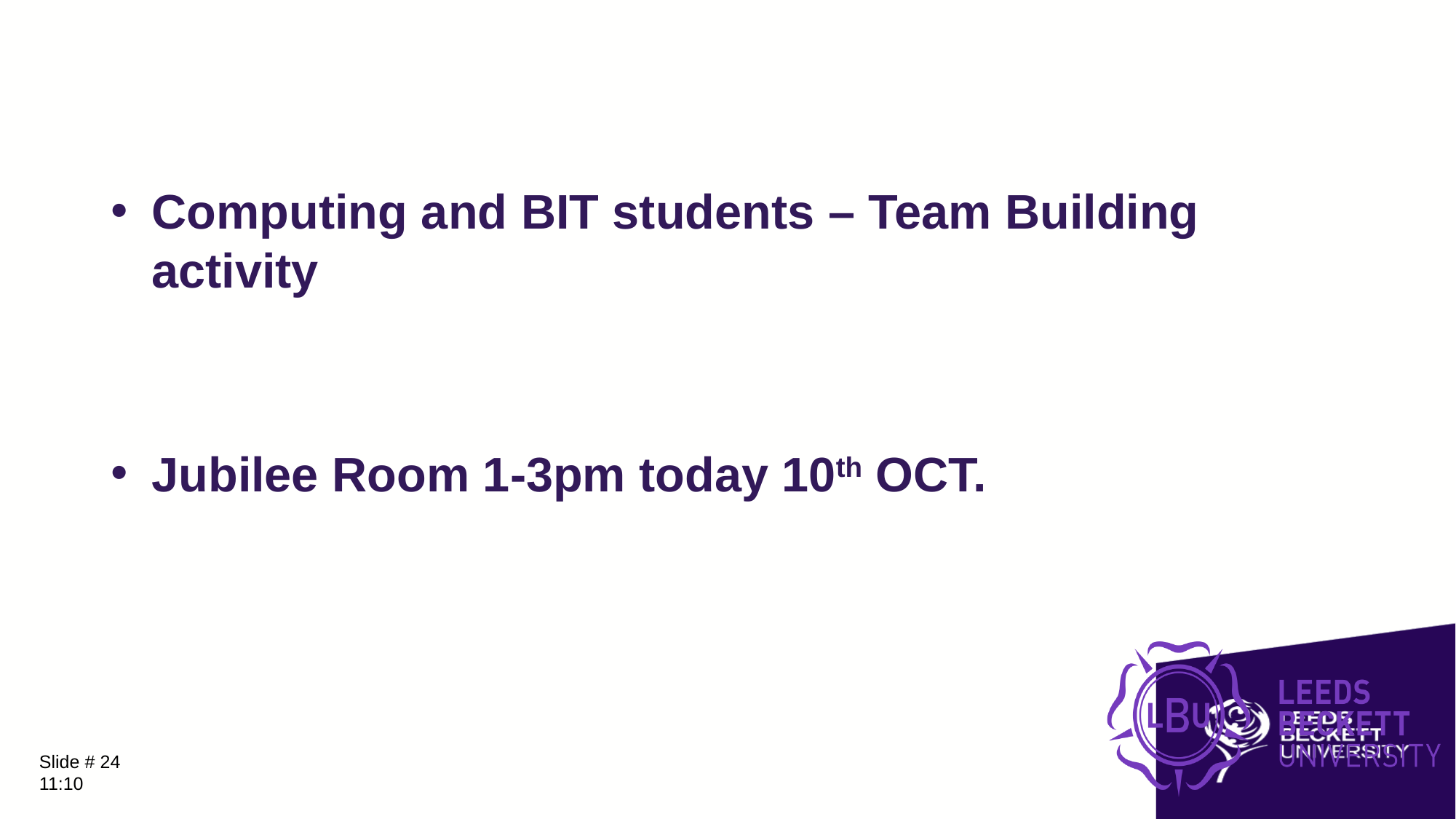

#

Computing and BIT students – Team Building activity

Jubilee Room 1-3pm today 10th OCT.